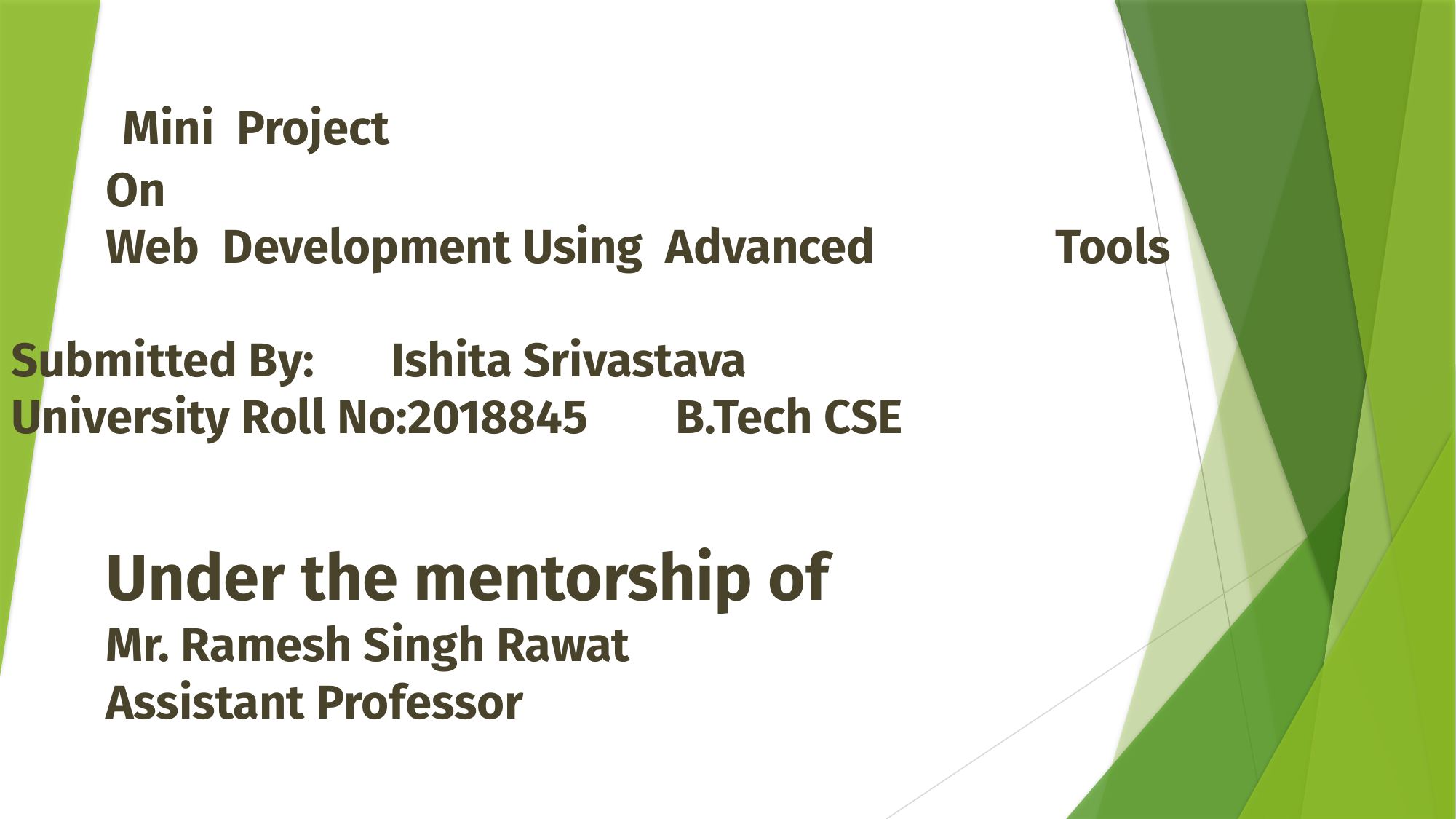

# Mini  Project On Web  Development Using  Advanced     																Tools Submitted By:														Ishita Srivastava University Roll No:2018845								B.Tech CSE Under the mentorship of Mr. Ramesh Singh Rawat Assistant Professor